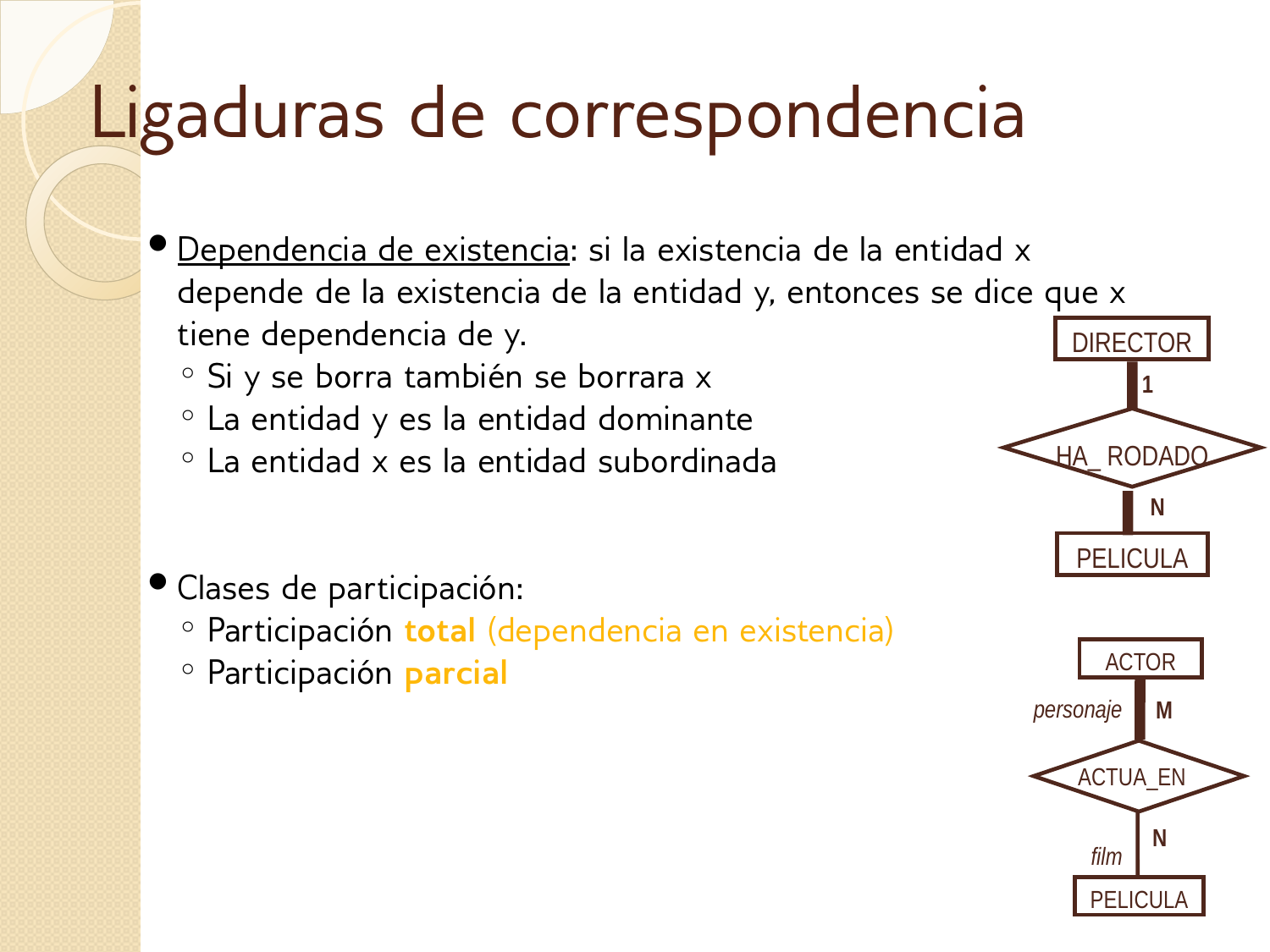

Ligaduras de correspondencia
Dependencia de existencia: si la existencia de la entidad x depende de la existencia de la entidad y, entonces se dice que x tiene dependencia de y.
Si y se borra también se borrara x
La entidad y es la entidad dominante
La entidad x es la entidad subordinada

Clases de participación:
Participación total (dependencia en existencia)
Participación parcial
DIRECTOR
1

HA_ RODADO
N

PELICULA
ACTOR

personaje
M

ACTUA_EN

N
film
PELICULA